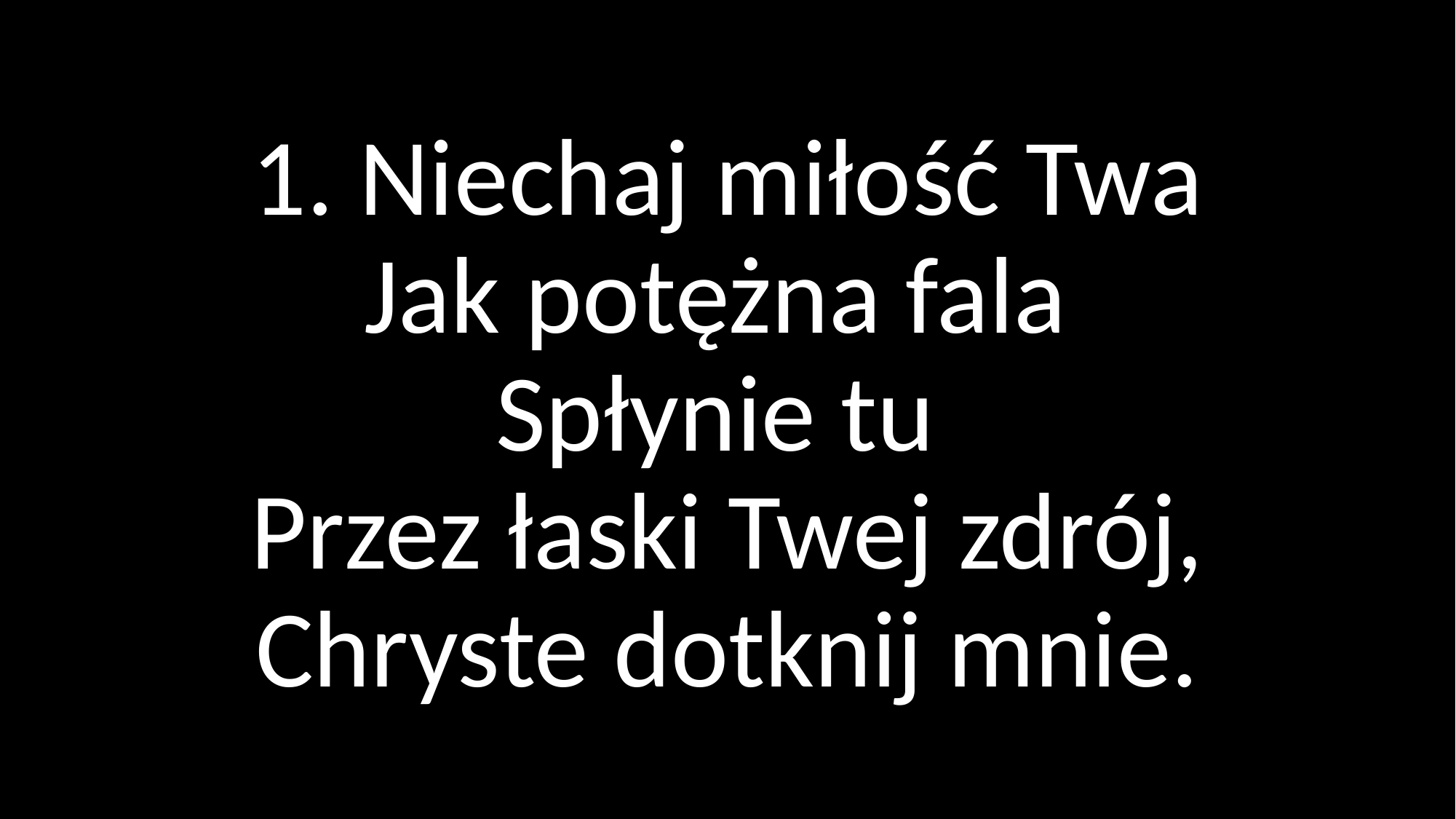

# 1. Niechaj miłość Twa Jak potężna fala Spłynie tu Przez łaski Twej zdrój, Chryste dotknij mnie.